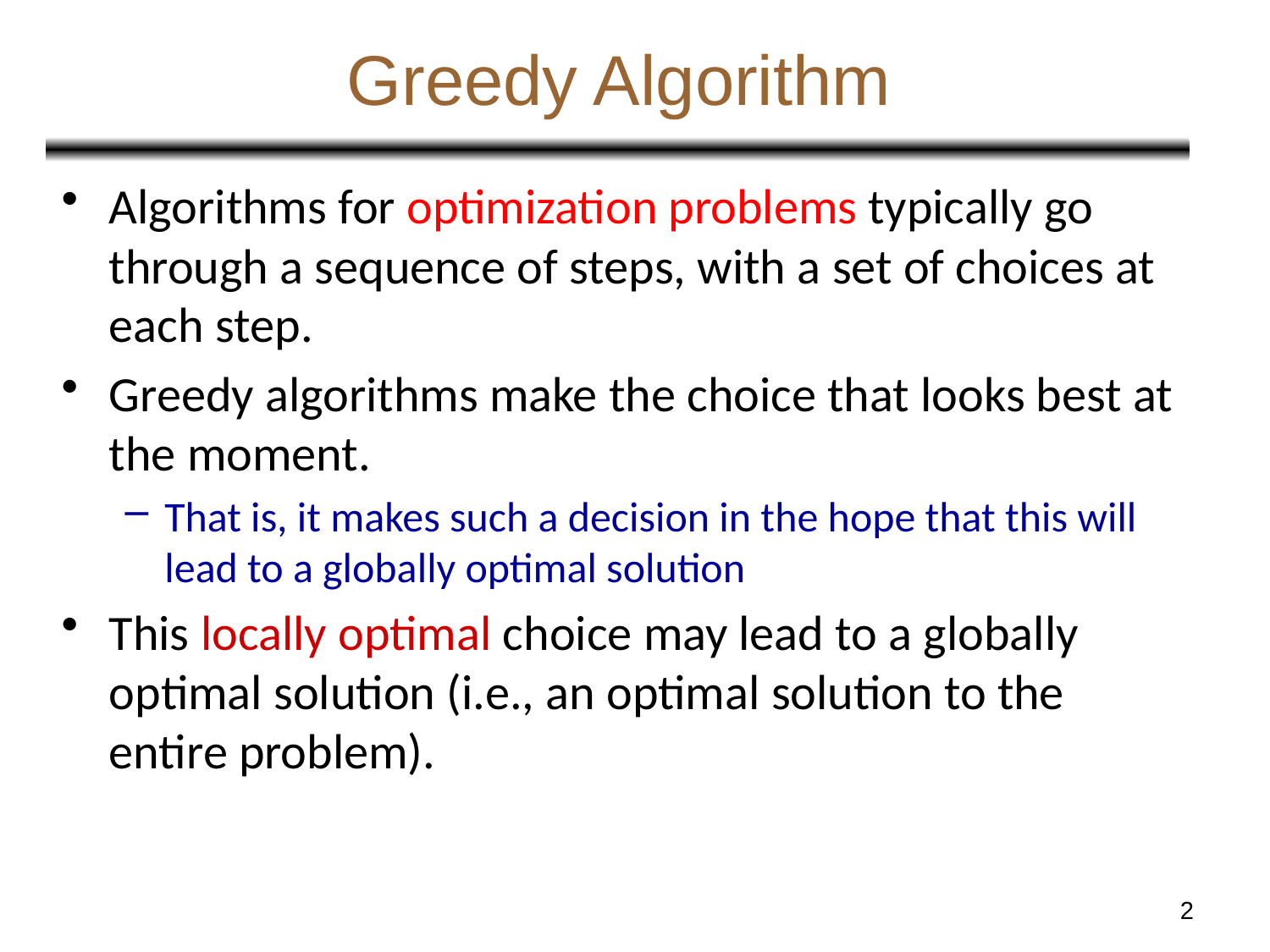

# Greedy Algorithm
Algorithms for optimization problems typically go through a sequence of steps, with a set of choices at each step.
Greedy algorithms make the choice that looks best at the moment.
That is, it makes such a decision in the hope that this will lead to a globally optimal solution
This locally optimal choice may lead to a globally optimal solution (i.e., an optimal solution to the entire problem).
2